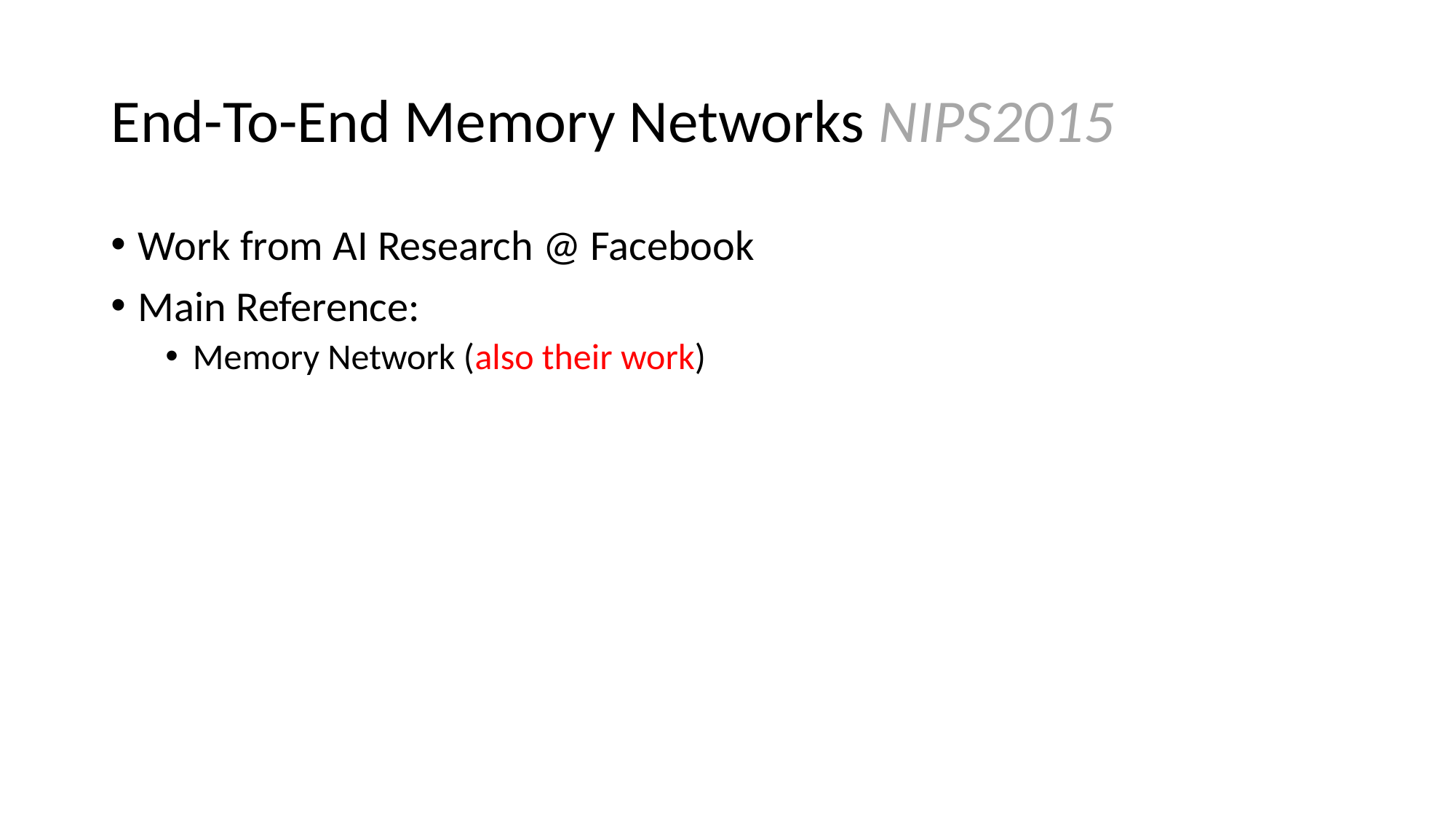

# End-To-End Memory Networks NIPS2015
Work from AI Research @ Facebook
Main Reference:
Memory Network (also their work)